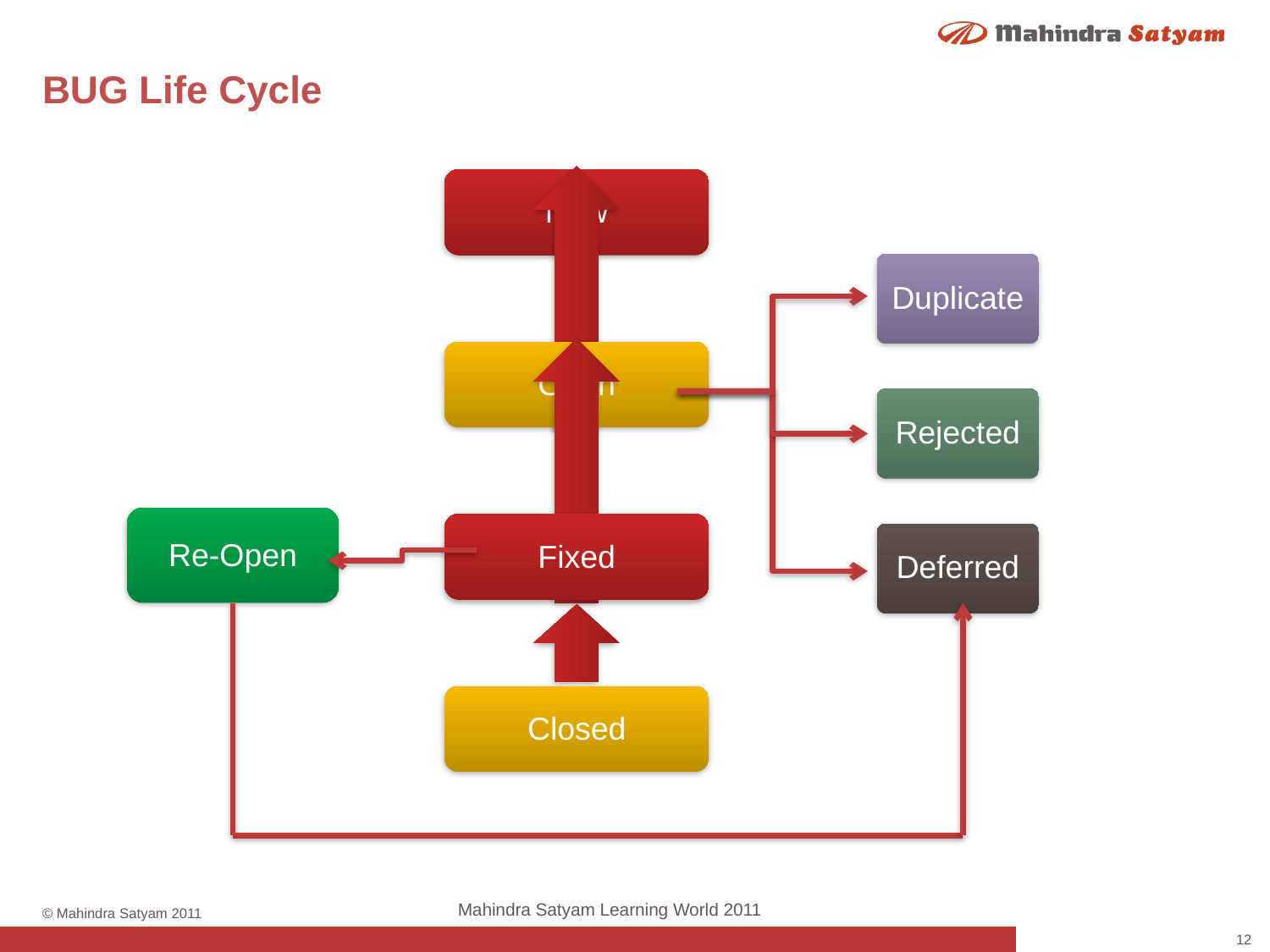

# BUG Life Cycle
New
Open
Fixed
Closed
Duplicate

Rejected

Deferred
Re-Open